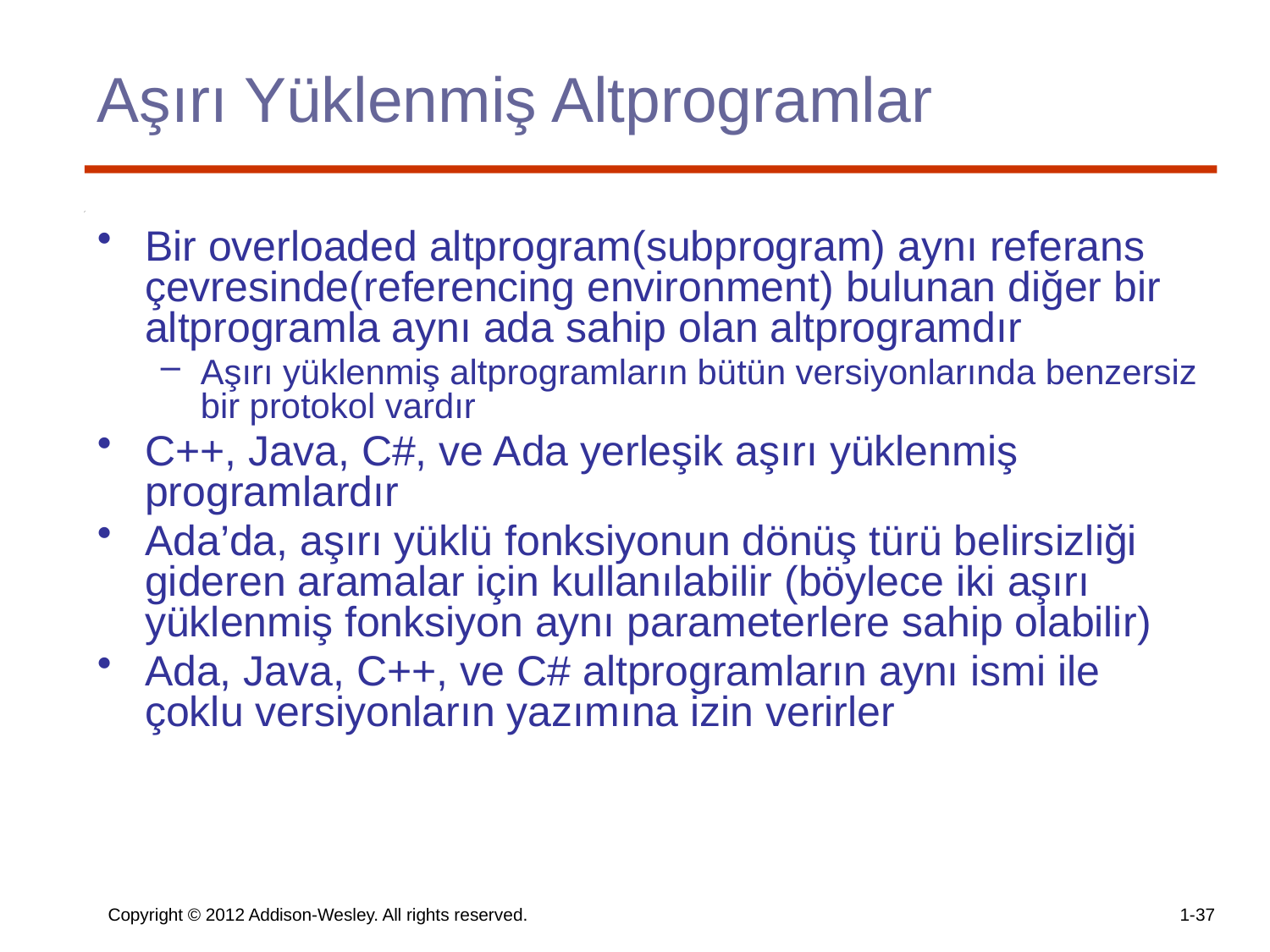

# Aşırı Yüklenmiş Altprogramlar
Bir overloaded altprogram(subprogram) aynı referans çevresinde(referencing environment) bulunan diğer bir altprogramla aynı ada sahip olan altprogramdır
Aşırı yüklenmiş altprogramların bütün versiyonlarında benzersiz bir protokol vardır
C++, Java, C#, ve Ada yerleşik aşırı yüklenmiş programlardır
Ada’da, aşırı yüklü fonksiyonun dönüş türü belirsizliği gideren aramalar için kullanılabilir (böylece iki aşırı yüklenmiş fonksiyon aynı parameterlere sahip olabilir)
Ada, Java, C++, ve C# altprogramların aynı ismi ile çoklu versiyonların yazımına izin verirler
Copyright © 2012 Addison-Wesley. All rights reserved.
1-37